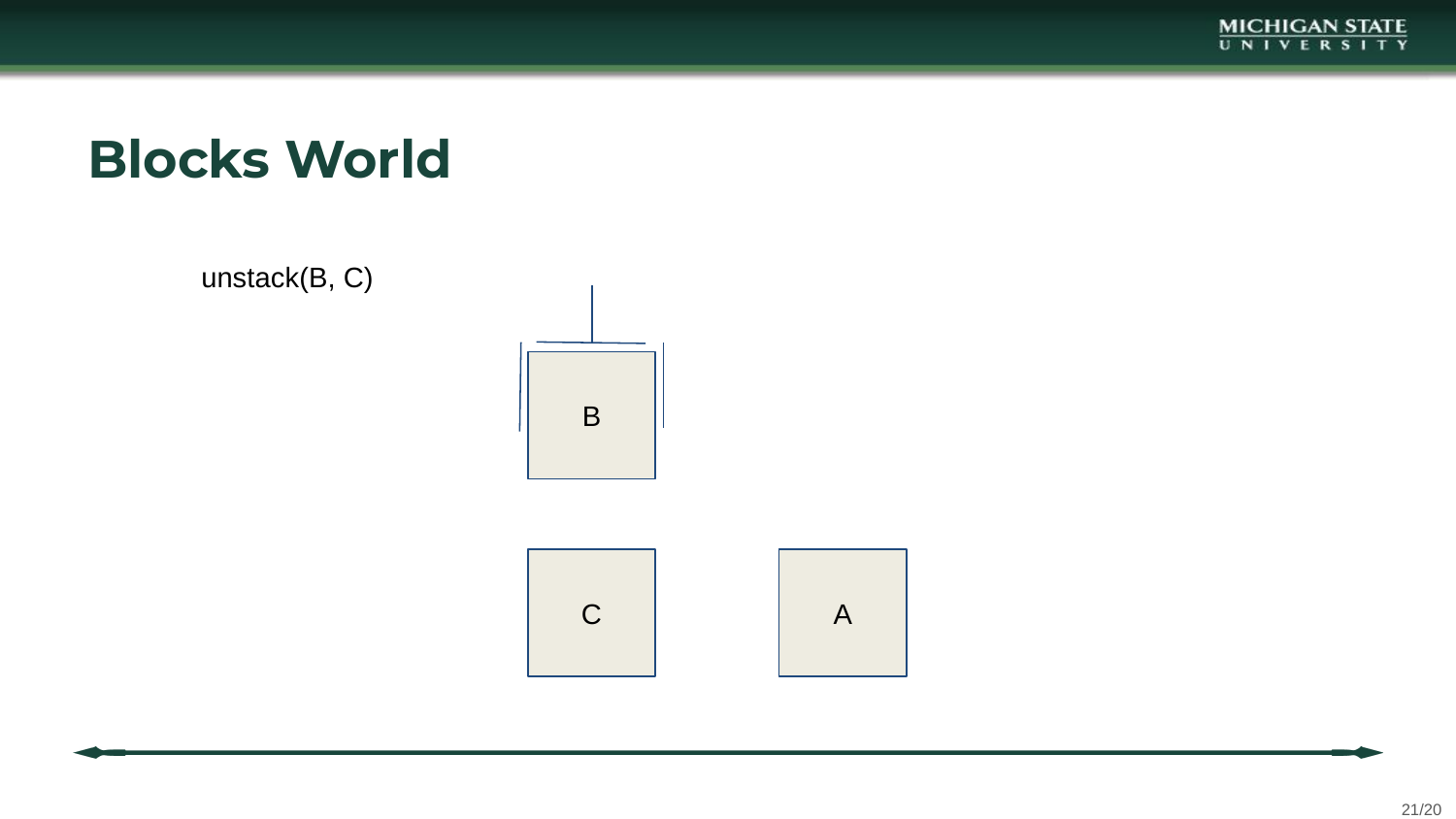

# Blocks World

unstack(B, C)
B
C
A
21/20